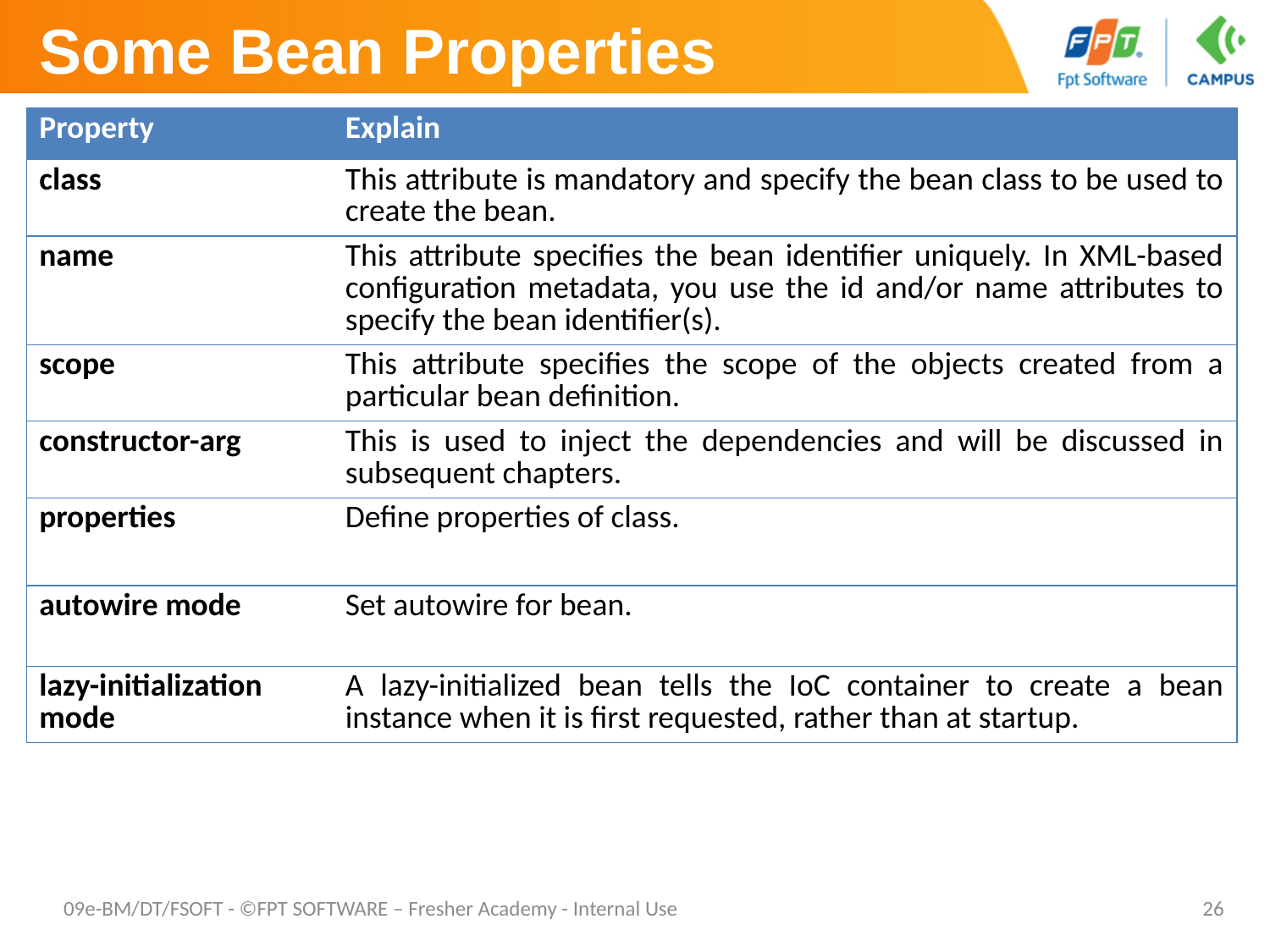

# Some Bean Properties
| Property | Explain |
| --- | --- |
| class | This attribute is mandatory and specify the bean class to be used to create the bean. |
| name | This attribute specifies the bean identifier uniquely. In XML-based configuration metadata, you use the id and/or name attributes to specify the bean identifier(s). |
| scope | This attribute specifies the scope of the objects created from a particular bean definition. |
| constructor-arg | This is used to inject the dependencies and will be discussed in subsequent chapters. |
| properties | Define properties of class. |
| autowire mode | Set autowire for bean. |
| lazy-initialization mode | A lazy-initialized bean tells the IoC container to create a bean instance when it is first requested, rather than at startup. |
09e-BM/DT/FSOFT - ©FPT SOFTWARE – Fresher Academy - Internal Use
26